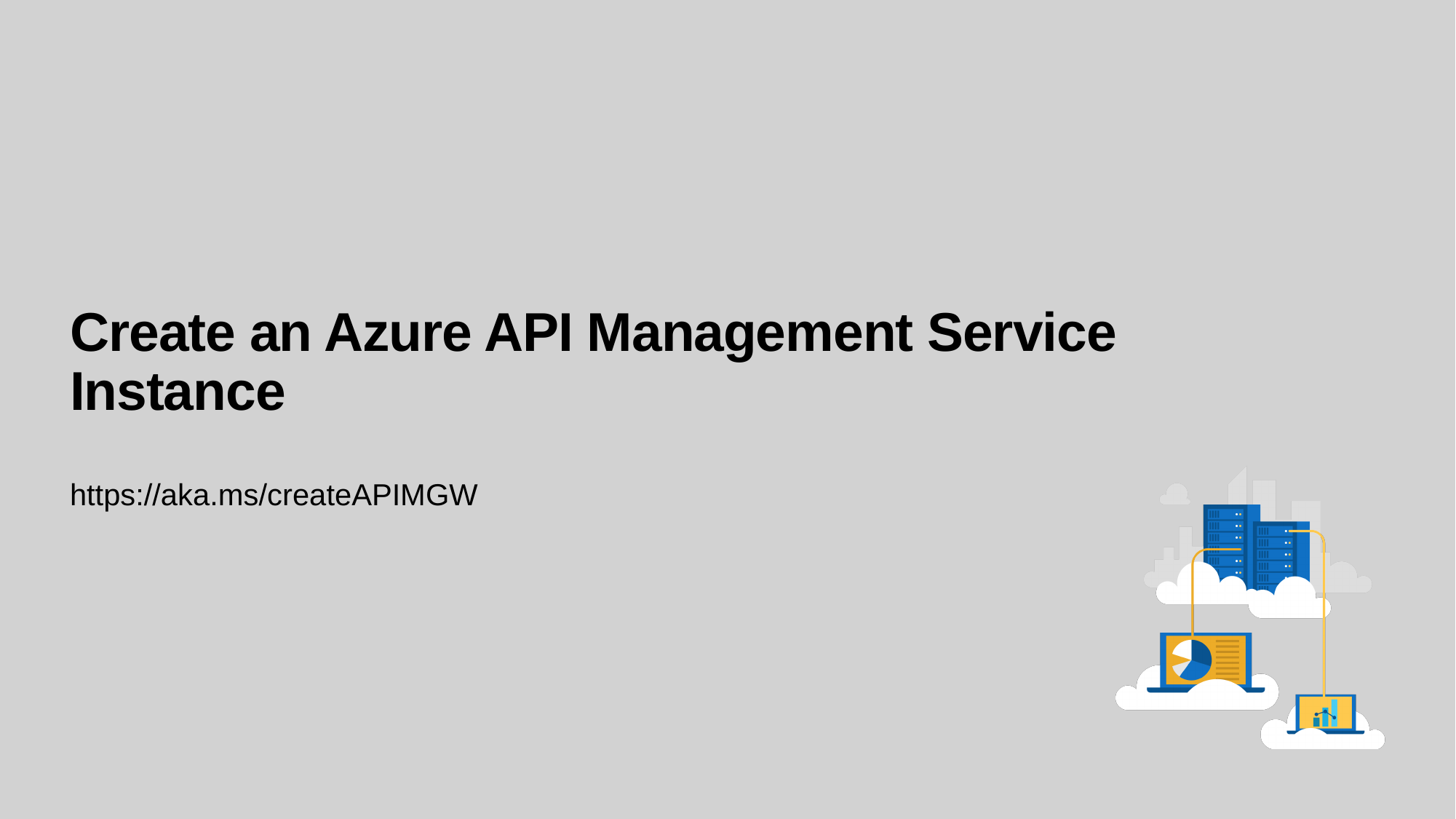

# Create an Azure API Management Service Instance
https://aka.ms/createAPIMGW